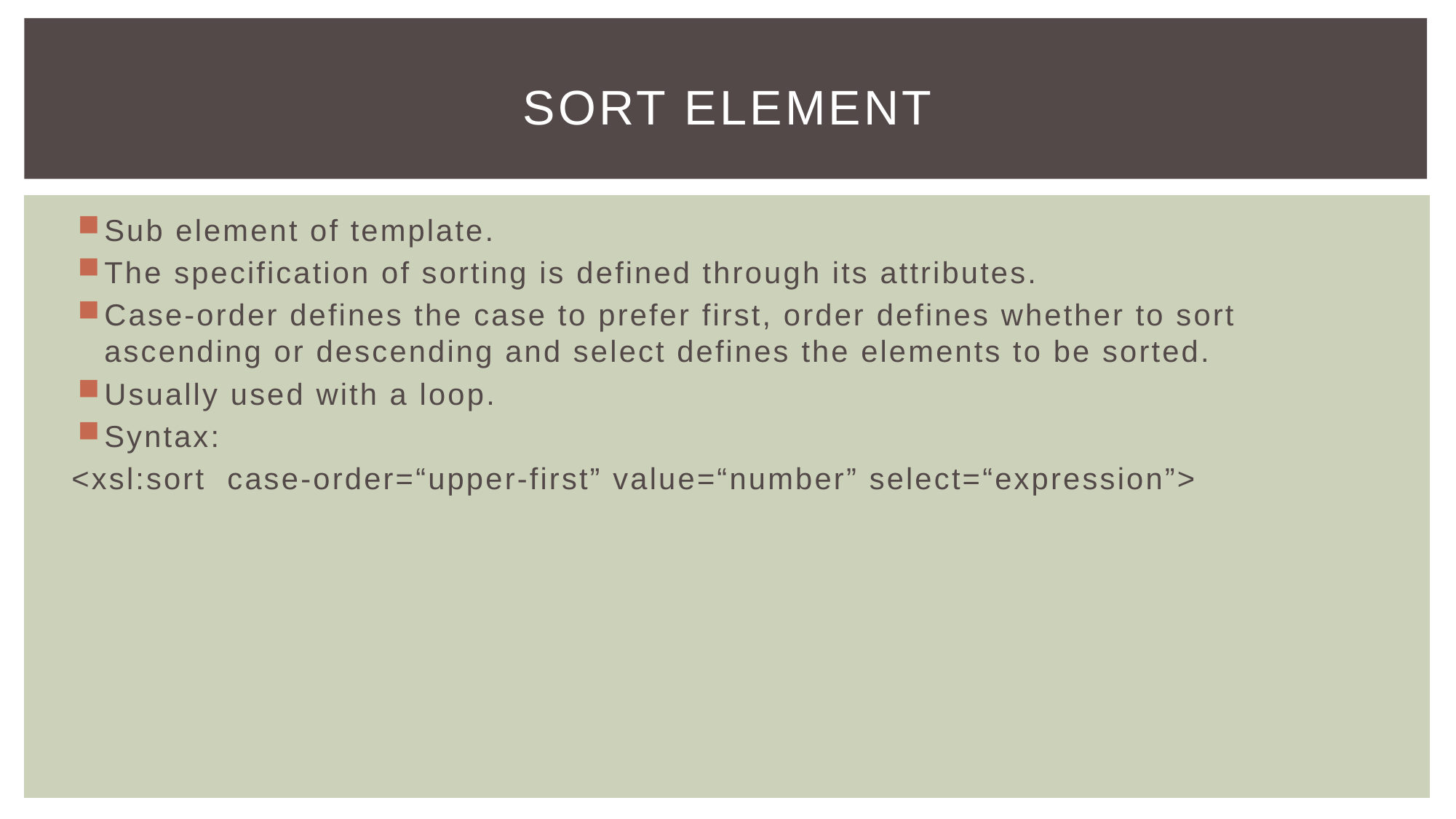

# Sort Element
Sub element of template.
The specification of sorting is defined through its attributes.
Case-order defines the case to prefer first, order defines whether to sort ascending or descending and select defines the elements to be sorted.
Usually used with a loop.
Syntax:
<xsl:sort  case-order=“upper-first” value=“number” select=“expression”>